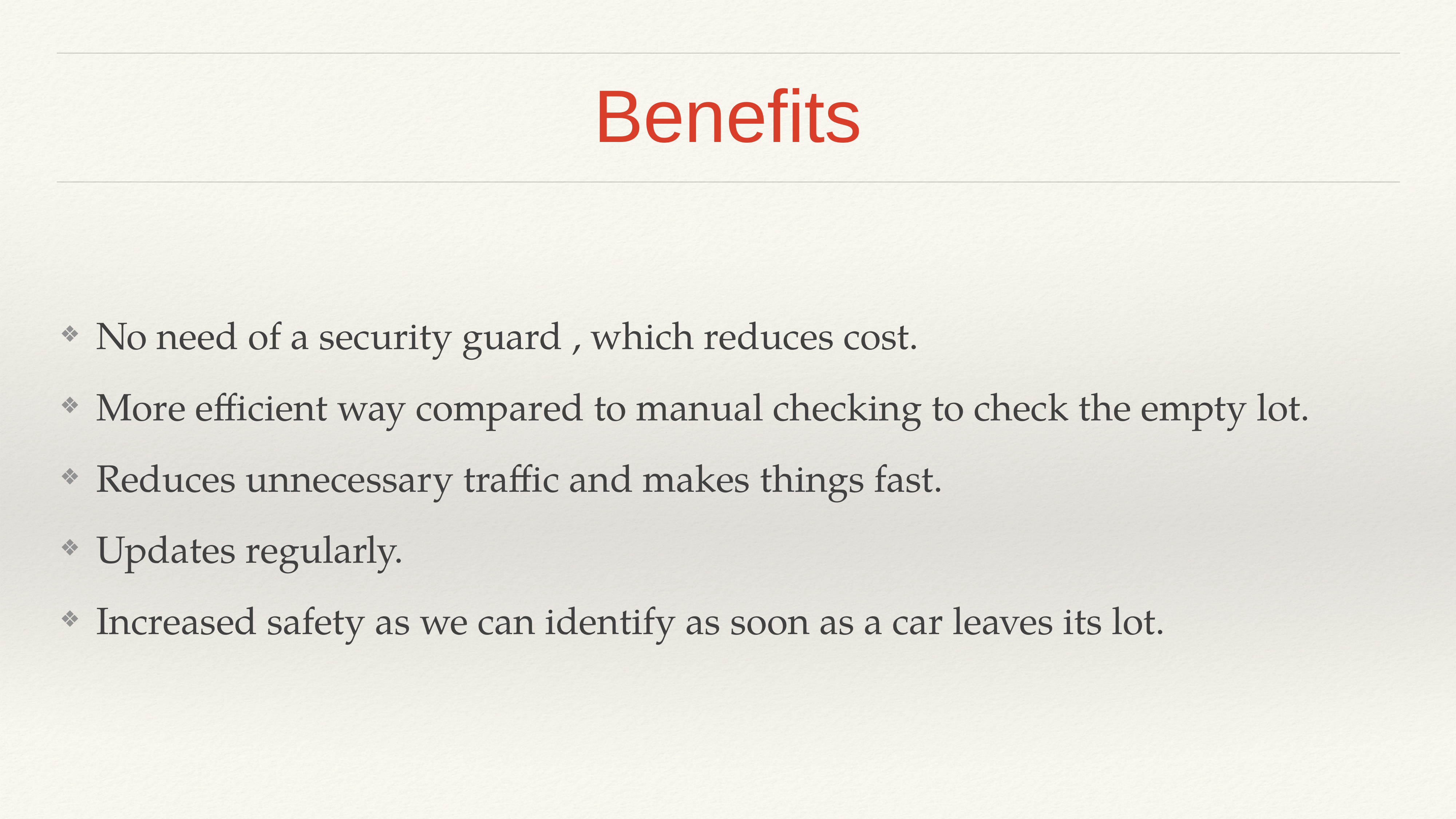

# Benefits
No need of a security guard , which reduces cost.
More efficient way compared to manual checking to check the empty lot.
Reduces unnecessary traffic and makes things fast.
Updates regularly.
Increased safety as we can identify as soon as a car leaves its lot.